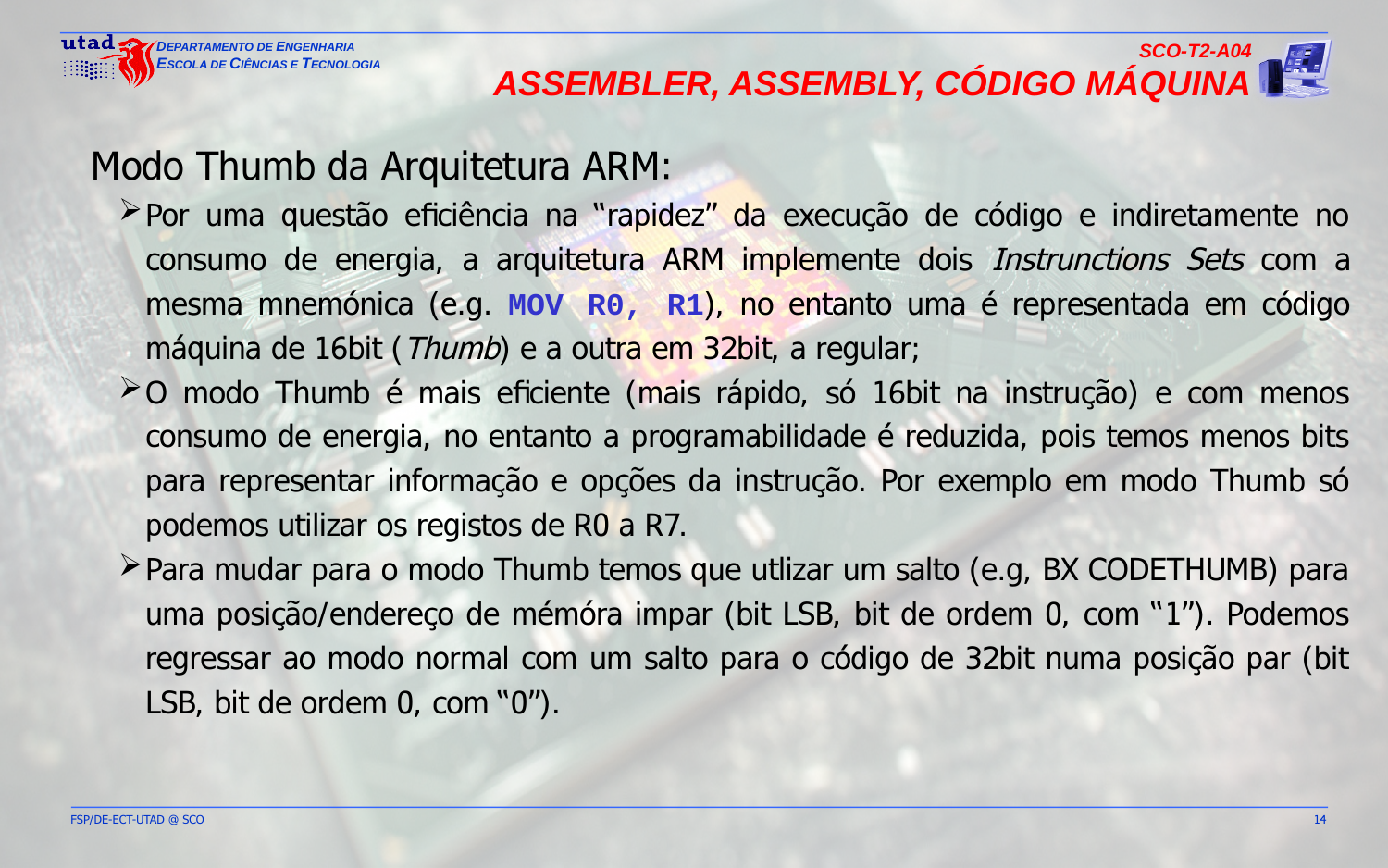

SCO-T2-A04
Assembler, Assembly, Código Máquina
Modo Thumb da Arquitetura ARM:
Por uma questão eficiência na “rapidez” da execução de código e indiretamente no consumo de energia, a arquitetura ARM implemente dois Instrunctions Sets com a mesma mnemónica (e.g. MOV R0, R1), no entanto uma é representada em código máquina de 16bit (Thumb) e a outra em 32bit, a regular;
O modo Thumb é mais eficiente (mais rápido, só 16bit na instrução) e com menos consumo de energia, no entanto a programabilidade é reduzida, pois temos menos bits para representar informação e opções da instrução. Por exemplo em modo Thumb só podemos utilizar os registos de R0 a R7.
Para mudar para o modo Thumb temos que utlizar um salto (e.g, BX CODETHUMB) para uma posição/endereço de mémóra impar (bit LSB, bit de ordem 0, com “1”). Podemos regressar ao modo normal com um salto para o código de 32bit numa posição par (bit LSB, bit de ordem 0, com “0”).